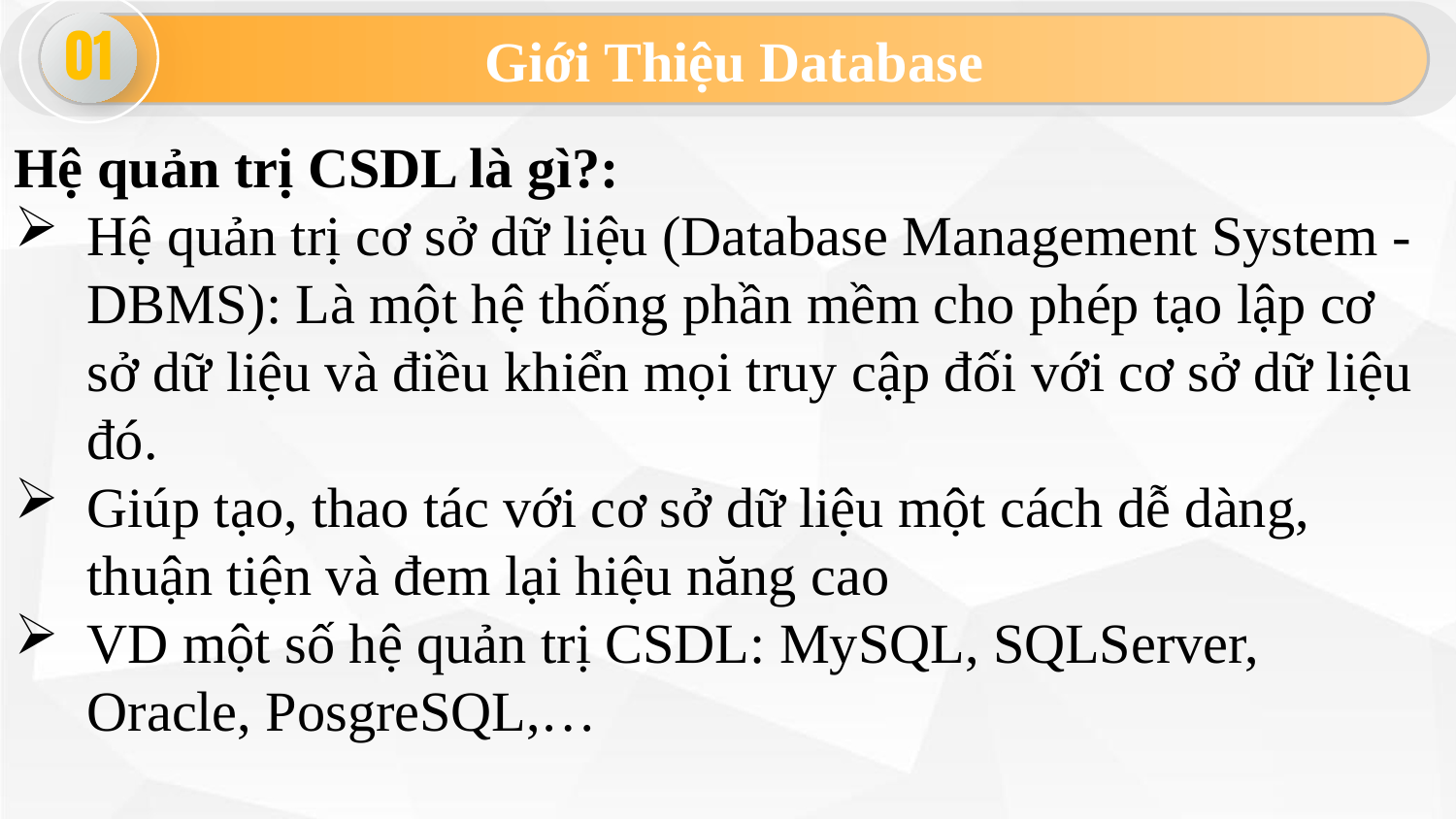

01

Giới Thiệu Database
Hệ quản trị CSDL là gì?:
Hệ quản trị cơ sở dữ liệu (Database Management System - DBMS): Là một hệ thống phần mềm cho phép tạo lập cơ sở dữ liệu và điều khiển mọi truy cập đối với cơ sở dữ liệu đó.
Giúp tạo, thao tác với cơ sở dữ liệu một cách dễ dàng, thuận tiện và đem lại hiệu năng cao
VD một số hệ quản trị CSDL: MySQL, SQLServer, Oracle, PosgreSQL,…